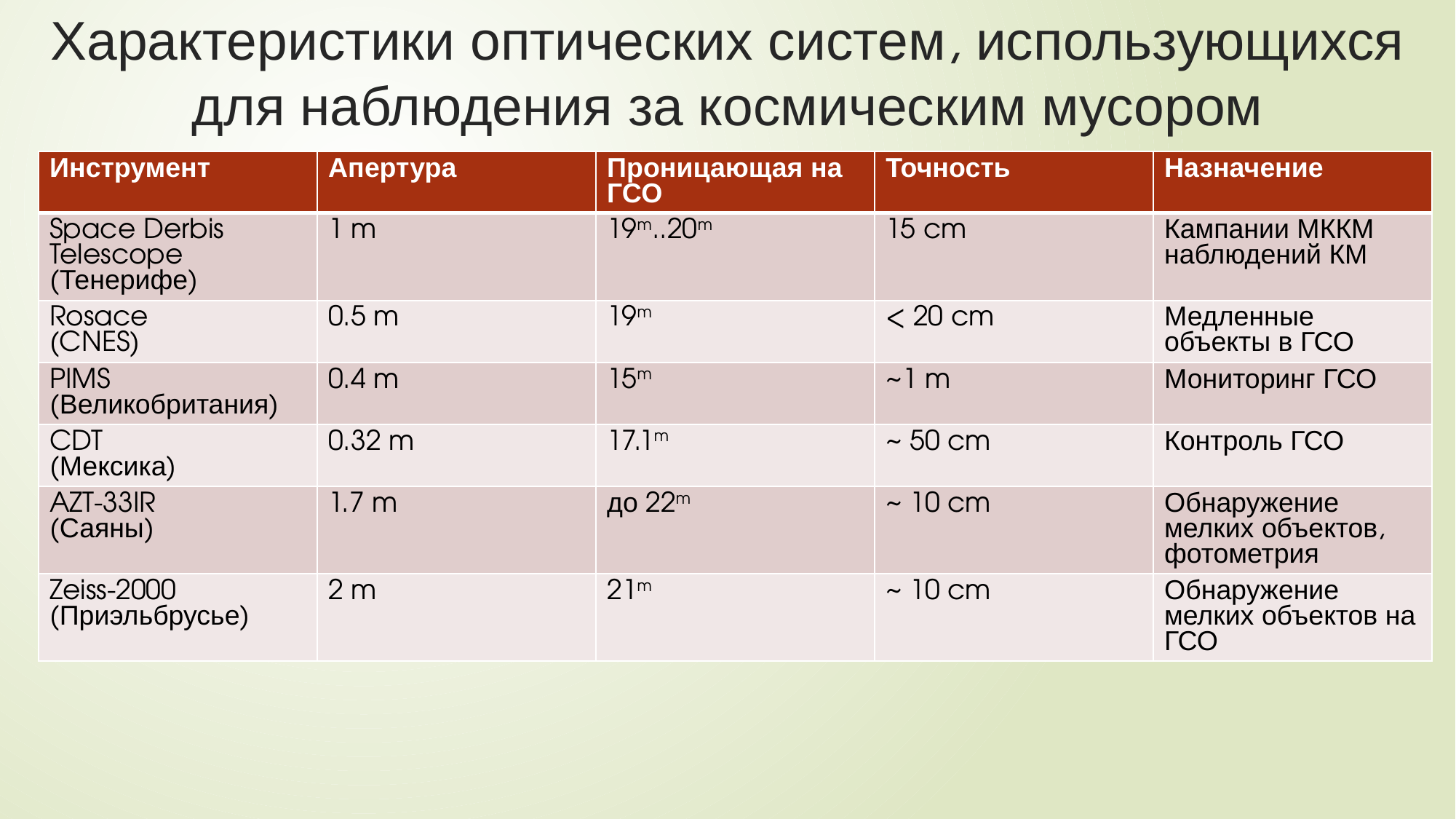

# Характеристики оптических систем, использующихся для наблюдения за космическим мусором
| Инструмент | Апертура | Проницающая на ГСО | Точность | Назначение |
| --- | --- | --- | --- | --- |
| Space Derbis Telescope (Тенерифе) | 1 m | 19m..20m | 15 cm | Кампании МККМ наблюдений КМ |
| Rosace (CNES) | 0.5 m | 19m | < 20 cm | Медленные объекты в ГСО |
| PIMS (Великобритания) | 0.4 m | 15m | ~1 m | Мониторинг ГСО |
| CDT (Мексика) | 0.32 m | 17.1m | ~ 50 cm | Контроль ГСО |
| AZT-33IR (Саяны) | 1.7 m | до 22m | ~ 10 cm | Обнаружение мелких объектов, фотометрия |
| Zeiss-2000 (Приэльбрусье) | 2 m | 21m | ~ 10 cm | Обнаружение мелких объектов на ГСО |